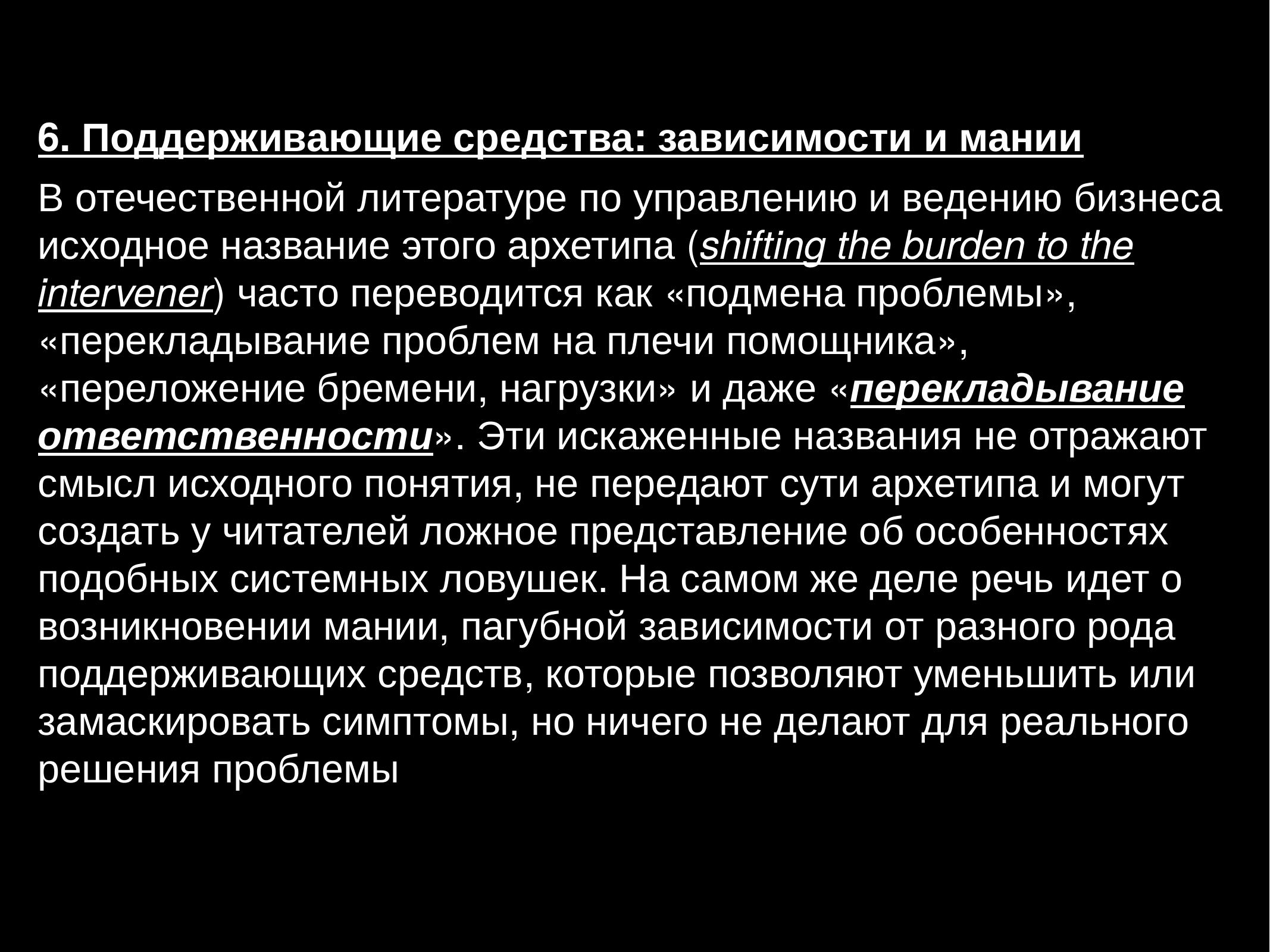

18
6. Поддерживающие средства: зависимости и мании
В отечественной литературе по управлению и ведению бизнеса исходное название этого архетипа (shifting the burden to the intervener) часто переводится как «подмена проблемы», «перекладывание проблем на плечи помощника», «переложение бремени, нагрузки» и даже «перекладывание ответственности». Эти искаженные названия не отражают смысл исходного понятия, не передают сути архетипа и могут создать у читателей ложное представление об особенностях подобных системных ловушек. На самом же деле речь идет о возникновении мании, пагубной зависимости от разного рода поддерживающих средств, которые позволяют уменьшить или замаскировать симптомы, но ничего не делают для реального решения проблемы